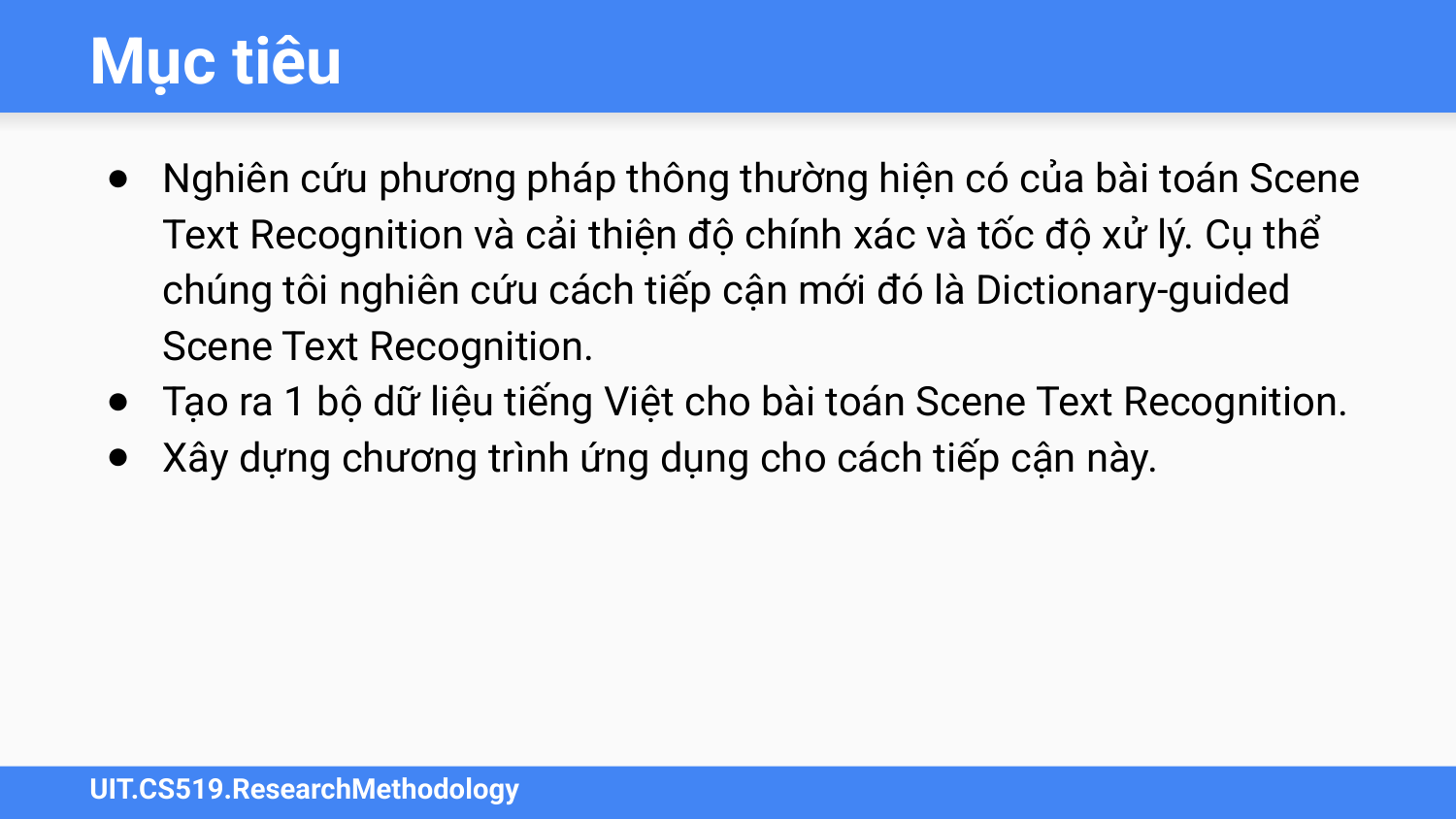

# Mục tiêu
Nghiên cứu phương pháp thông thường hiện có của bài toán Scene Text Recognition và cải thiện độ chính xác và tốc độ xử lý. Cụ thể chúng tôi nghiên cứu cách tiếp cận mới đó là Dictionary-guided Scene Text Recognition.
Tạo ra 1 bộ dữ liệu tiếng Việt cho bài toán Scene Text Recognition.
Xây dựng chương trình ứng dụng cho cách tiếp cận này.